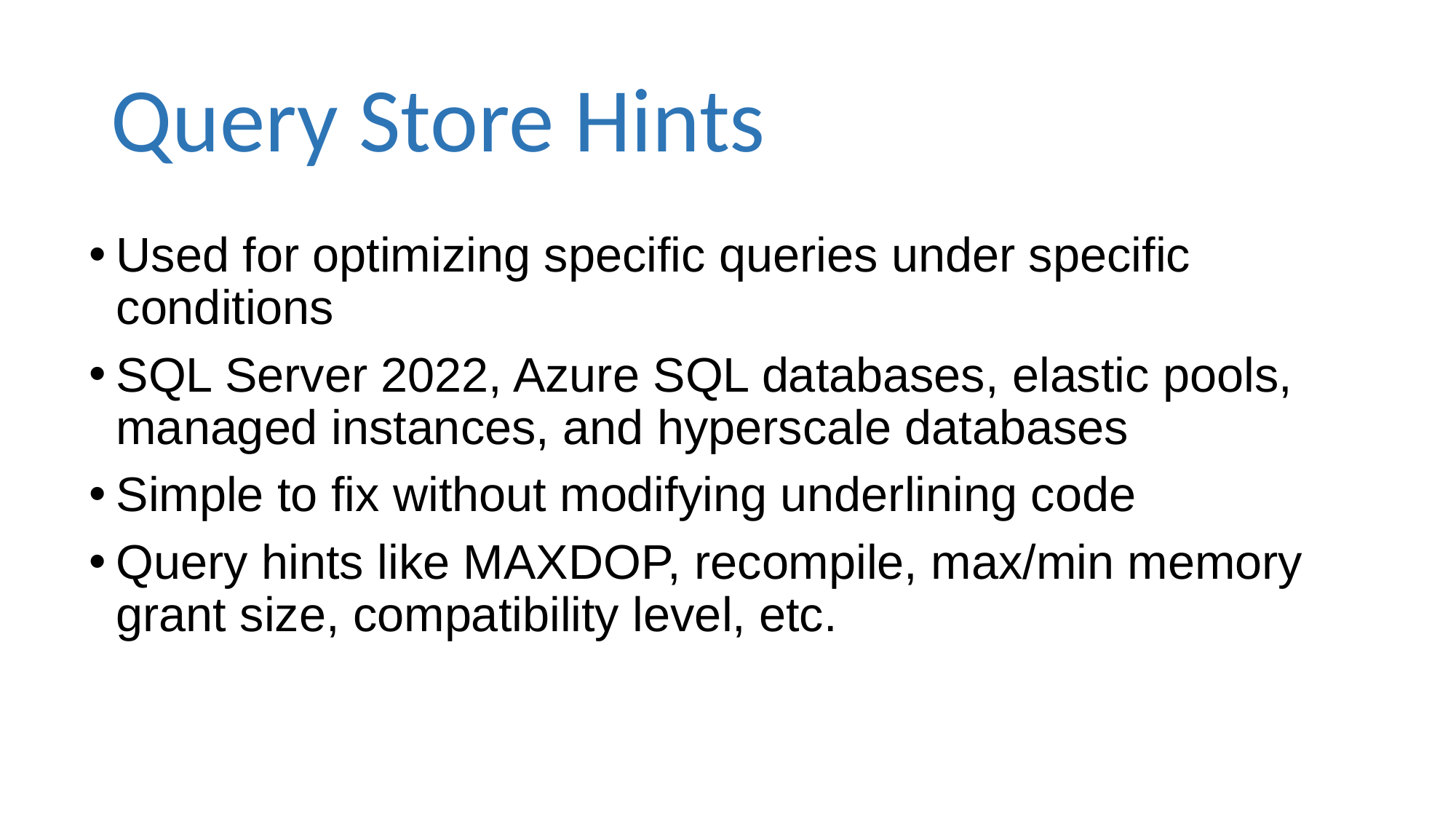

# Query Store Hints
Used for optimizing specific queries under specific conditions
SQL Server 2022, Azure SQL databases, elastic pools, managed instances, and hyperscale databases
Simple to fix without modifying underlining code
Query hints like MAXDOP, recompile, max/min memory grant size, compatibility level, etc.